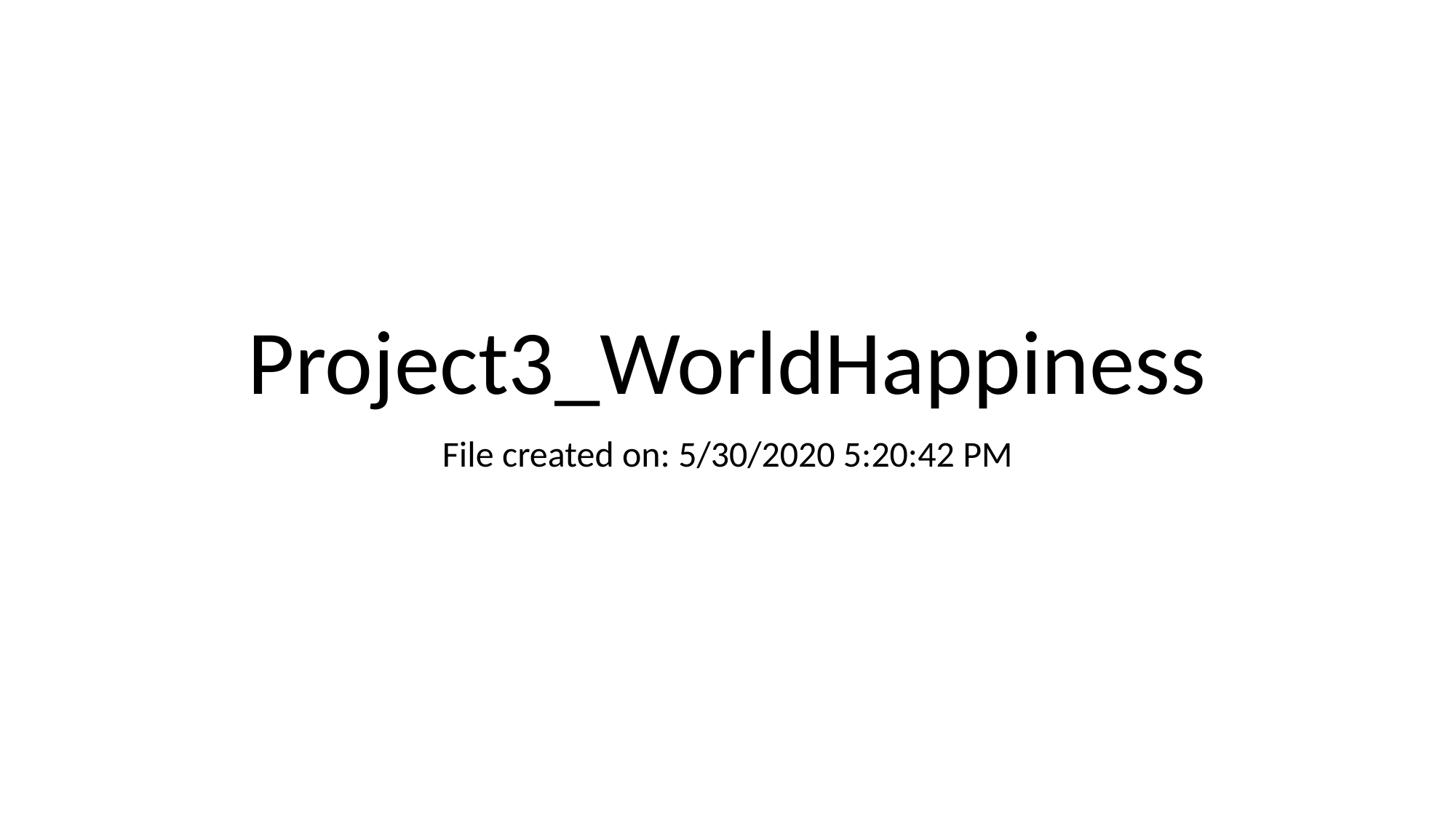

# Project3_WorldHappiness
File created on: 5/30/2020 5:20:42 PM